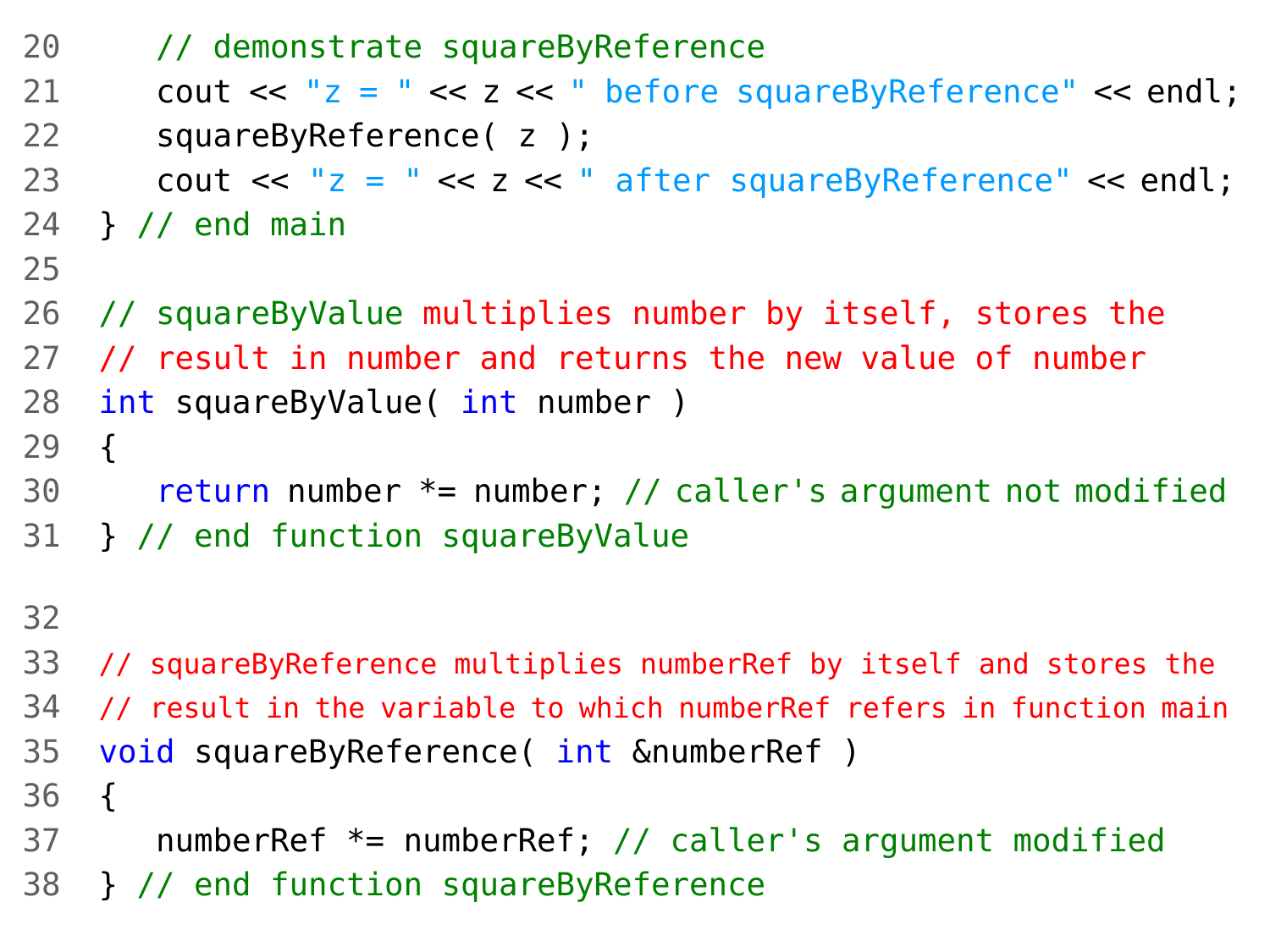

20     // demonstrate squareByReference
21     cout << "z = " << z << " before squareByReference" << endl;
22     squareByReference( z );
23     cout << "z = " << z << " after squareByReference" << endl;
24  } // end main
25
26  // squareByValue multiplies number by itself, stores the
27  // result in number and returns the new value of number
28  int squareByValue( int number )
29  {
30     return number *= number; // caller's argument not modified
31  } // end function squareByValue
32
33  // squareByReference multiplies numberRef by itself and stores the
34  // result in the variable to which numberRef refers in function main
35  void squareByReference( int &numberRef )
36  {
37     numberRef *= numberRef; // caller's argument modified
38  } // end function squareByReference